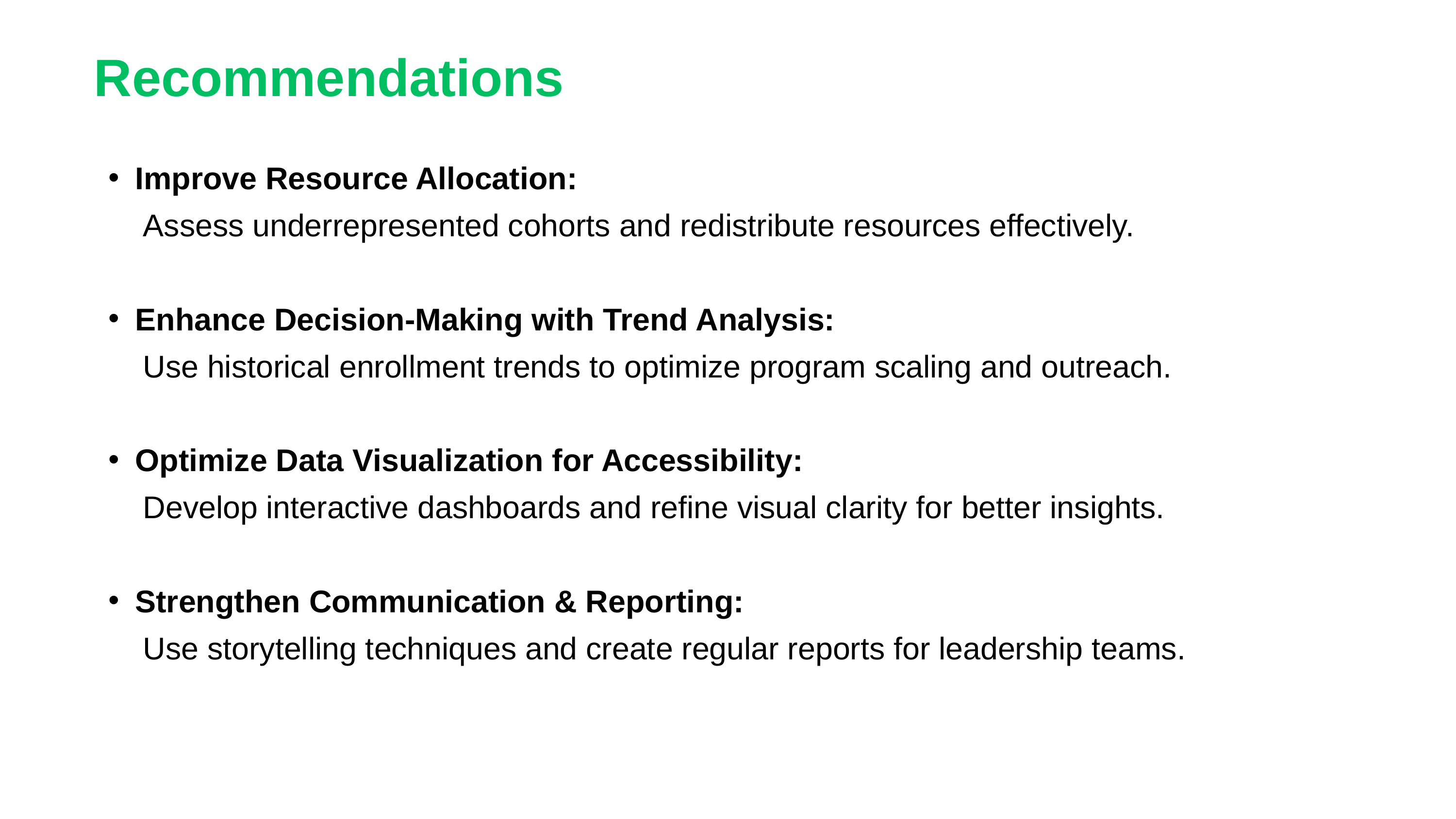

Recommendations
Improve Resource Allocation:
       Assess underrepresented cohorts and redistribute resources effectively.

Enhance Decision-Making with Trend Analysis:
       Use historical enrollment trends to optimize program scaling and outreach.

Optimize Data Visualization for Accessibility:
       Develop interactive dashboards and refine visual clarity for better insights.

Strengthen Communication & Reporting:
       Use storytelling techniques and create regular reports for leadership teams.